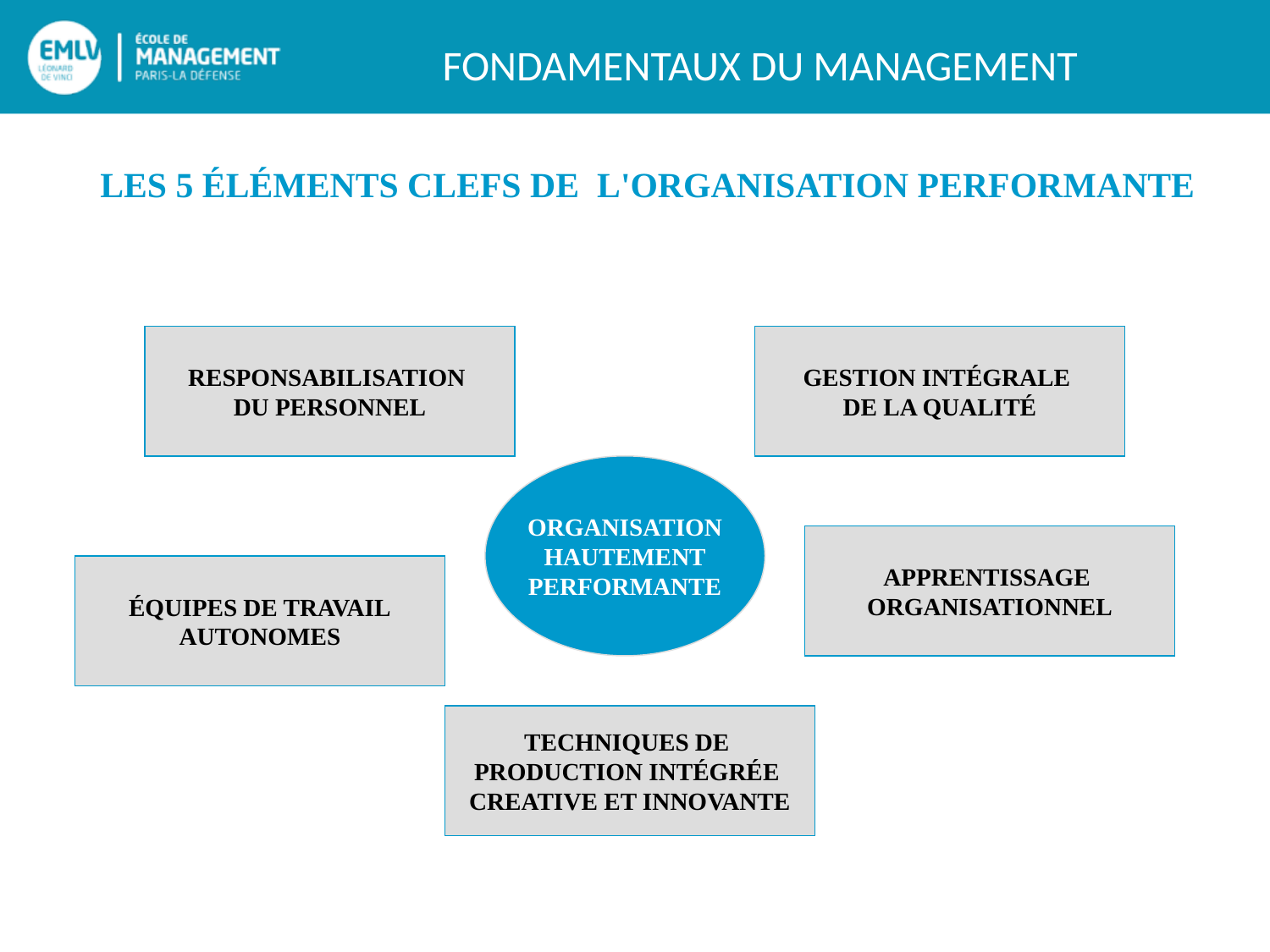

LES 5 ÉLÉMENTS CLEFS DE  L'ORGANISATION PERFORMANTE
RESPONSABILISATION
DU PERSONNEL
GESTION INTÉGRALE
DE LA QUALITÉ
ORGANISATION
HAUTEMENT
PERFORMANTE
APPRENTISSAGE
ORGANISATIONNEL
ÉQUIPES DE TRAVAIL
AUTONOMES
TECHNIQUES DE
PRODUCTION INTÉGRÉE
CREATIVE ET INNOVANTE